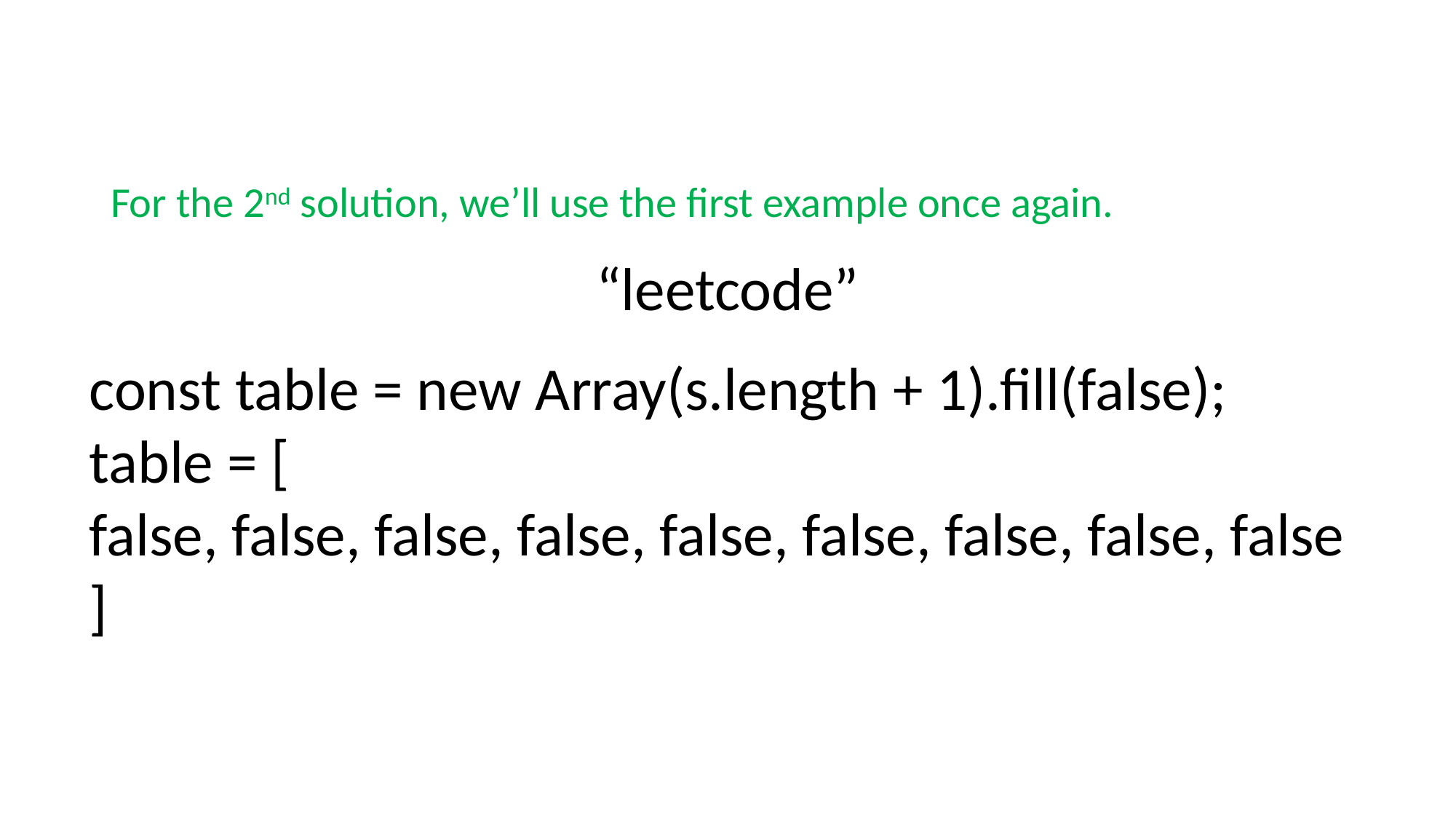

For the 2nd solution, we’ll use the first example once again.
“leetcode”
const table = new Array(s.length + 1).fill(false);
table = [
false, false, false, false, false, false, false, false, false
]